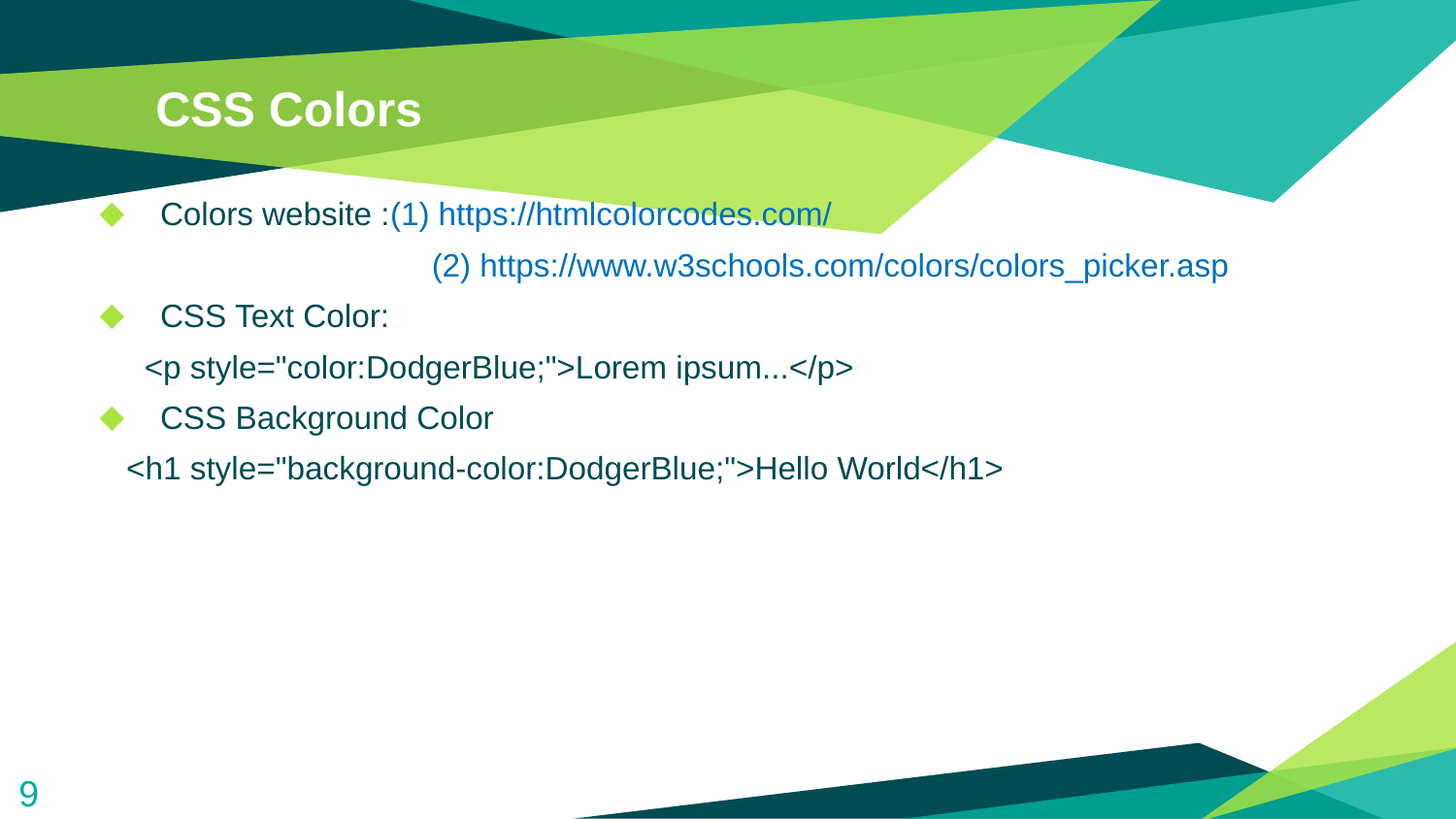

# CSS Colors
Colors website :(1) https://htmlcolorcodes.com/
                                     (2) https://www.w3schools.com/colors/colors_picker.asp
CSS Text Color:
     <p style="color:DodgerBlue;">Lorem ipsum...</p>
CSS Background Color
   <h1 style="background-color:DodgerBlue;">Hello World</h1>
9